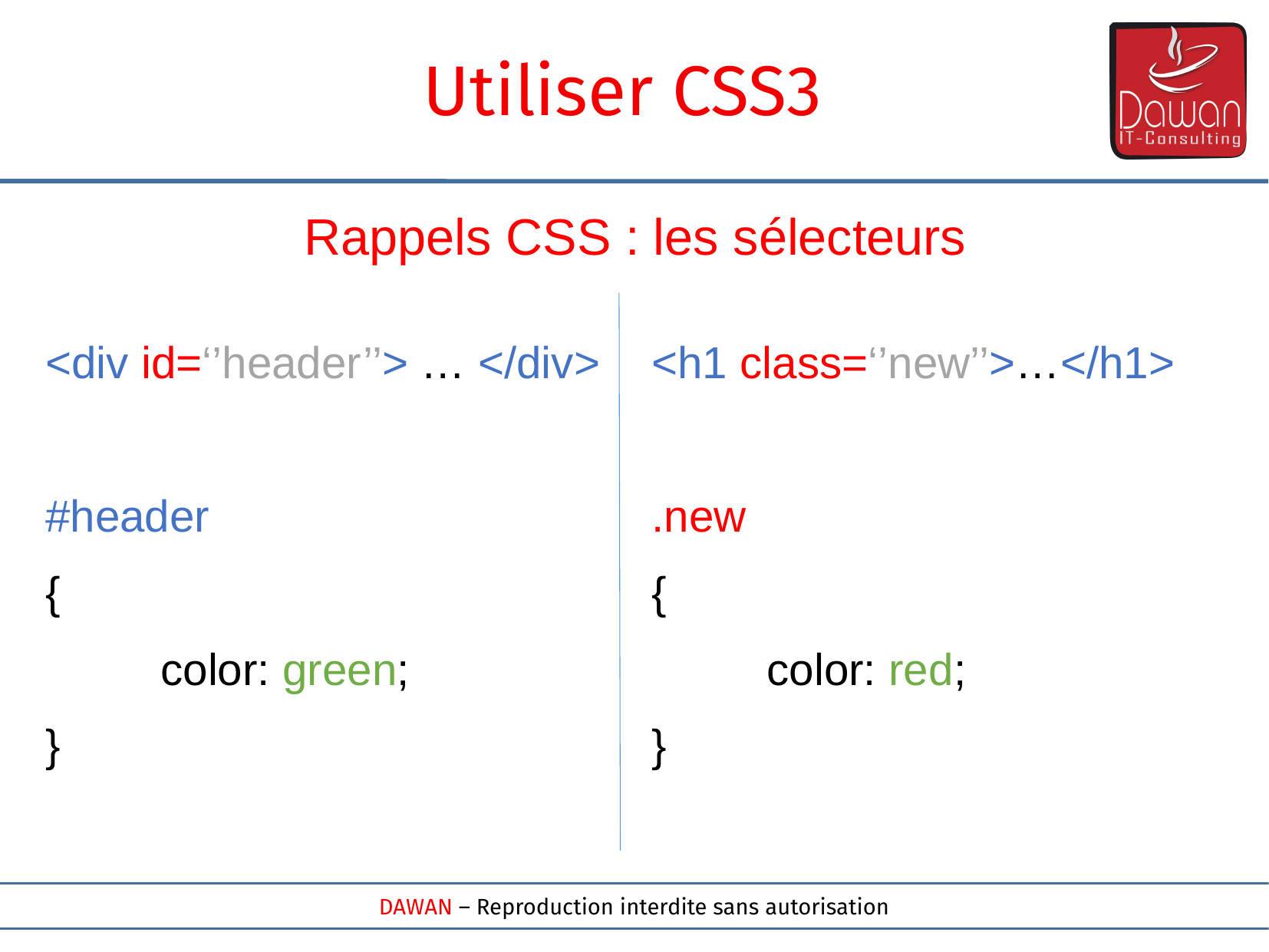

Utiliser CSS3
Rappels CSS : les sélecteurs

<div id=‘’header’’> … </div>

#header
{
	color: green;
}

<h1 class=‘’new’’>…</h1>

.new
{
	color: red;
}